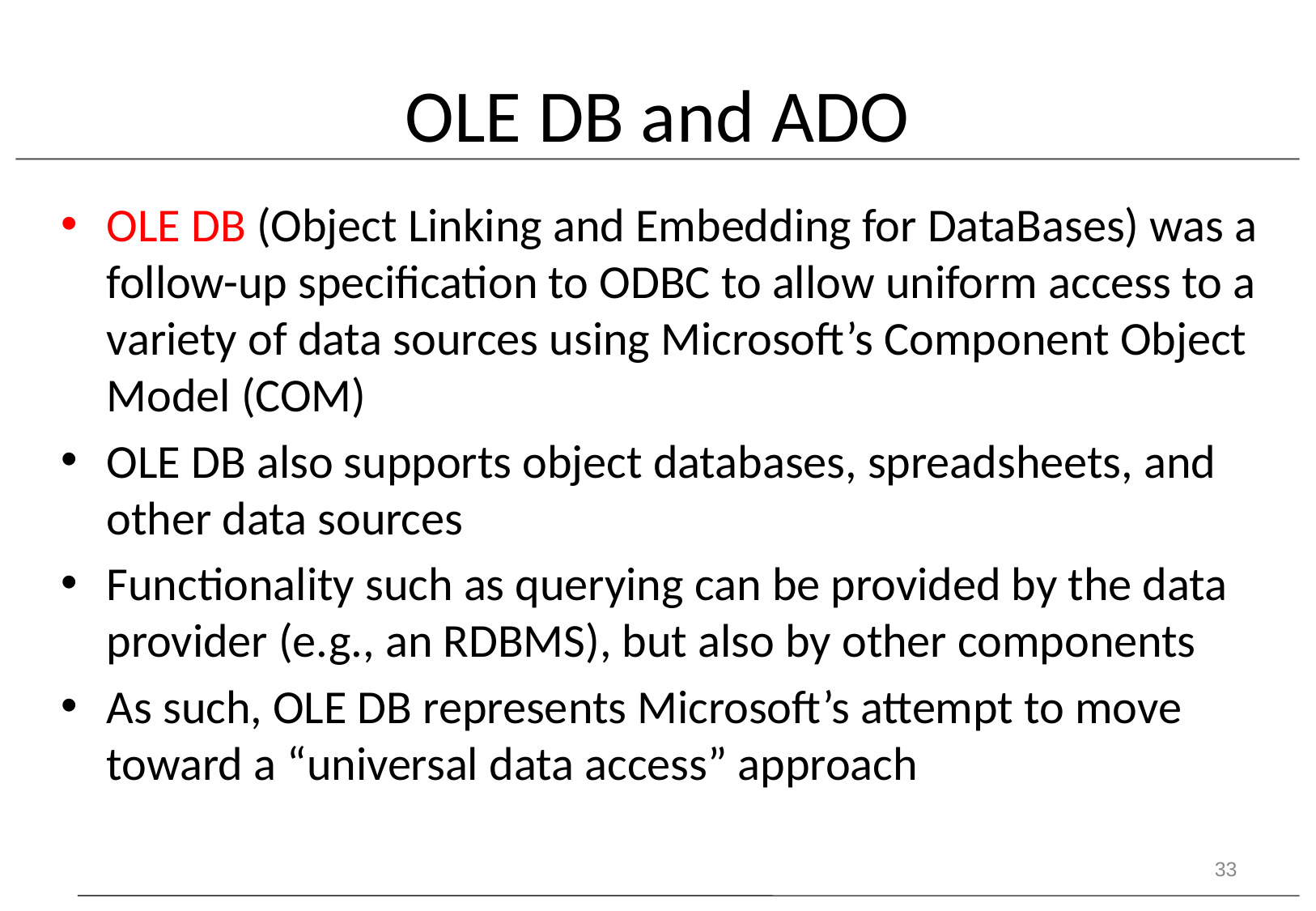

# OLE DB and ADO
OLE DB (Object Linking and Embedding for DataBases) was a follow-up specification to ODBC to allow uniform access to a variety of data sources using Microsoft’s Component Object Model (COM)
OLE DB also supports object databases, spreadsheets, and other data sources
Functionality such as querying can be provided by the data provider (e.g., an RDBMS), but also by other components
As such, OLE DB represents Microsoft’s attempt to move toward a “universal data access” approach
33